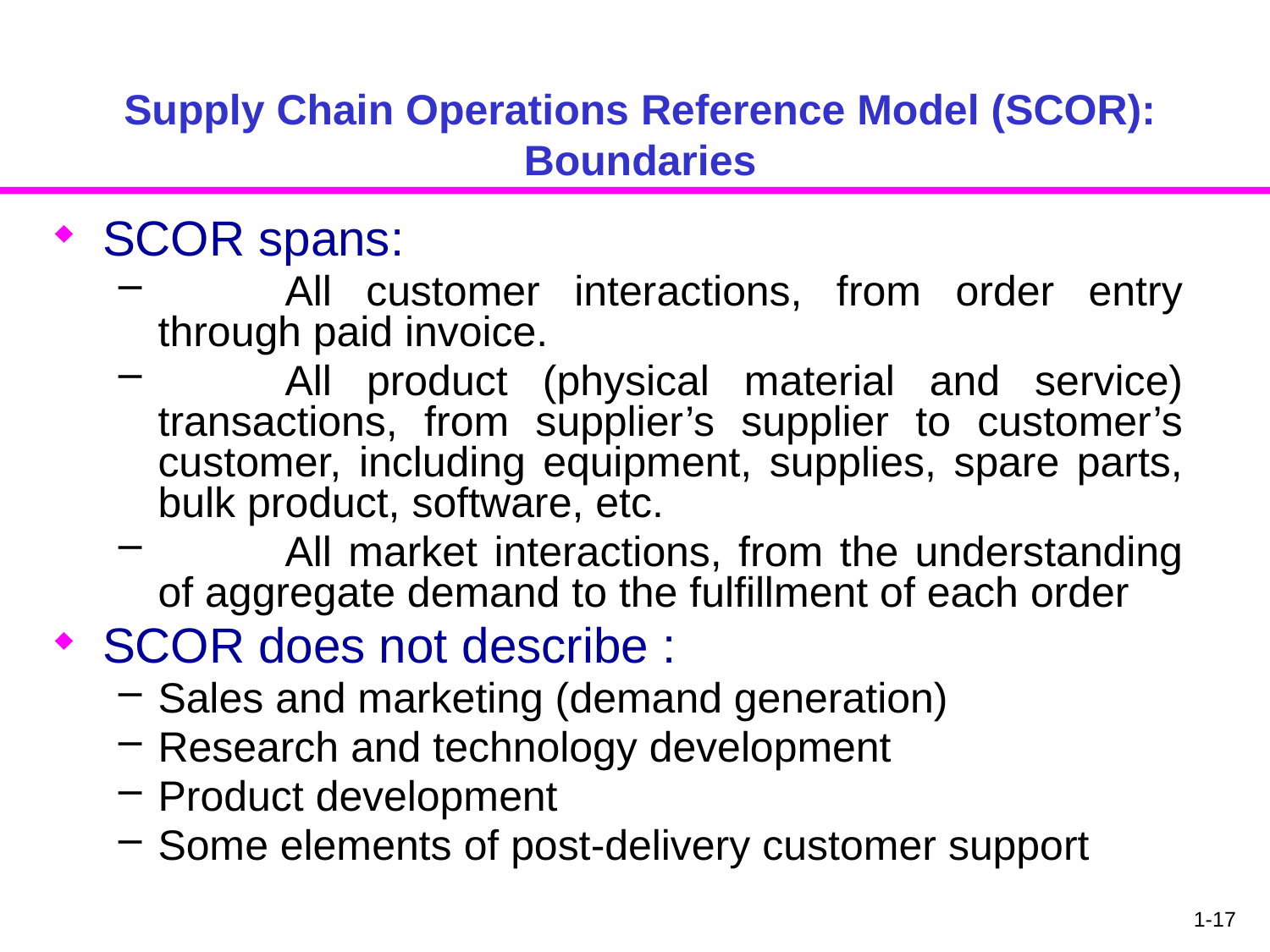

# Supply Chain Operations Reference Model (SCOR): Boundaries
SCOR spans:
	All customer interactions, from order entry through paid invoice.
	All product (physical material and service) transactions, from supplier’s supplier to customer’s customer, including equipment, supplies, spare parts, bulk product, software, etc.
	All market interactions, from the understanding of aggregate demand to the fulfillment of each order
SCOR does not describe :
Sales and marketing (demand generation)
Research and technology development
Product development
Some elements of post-delivery customer support
1-17